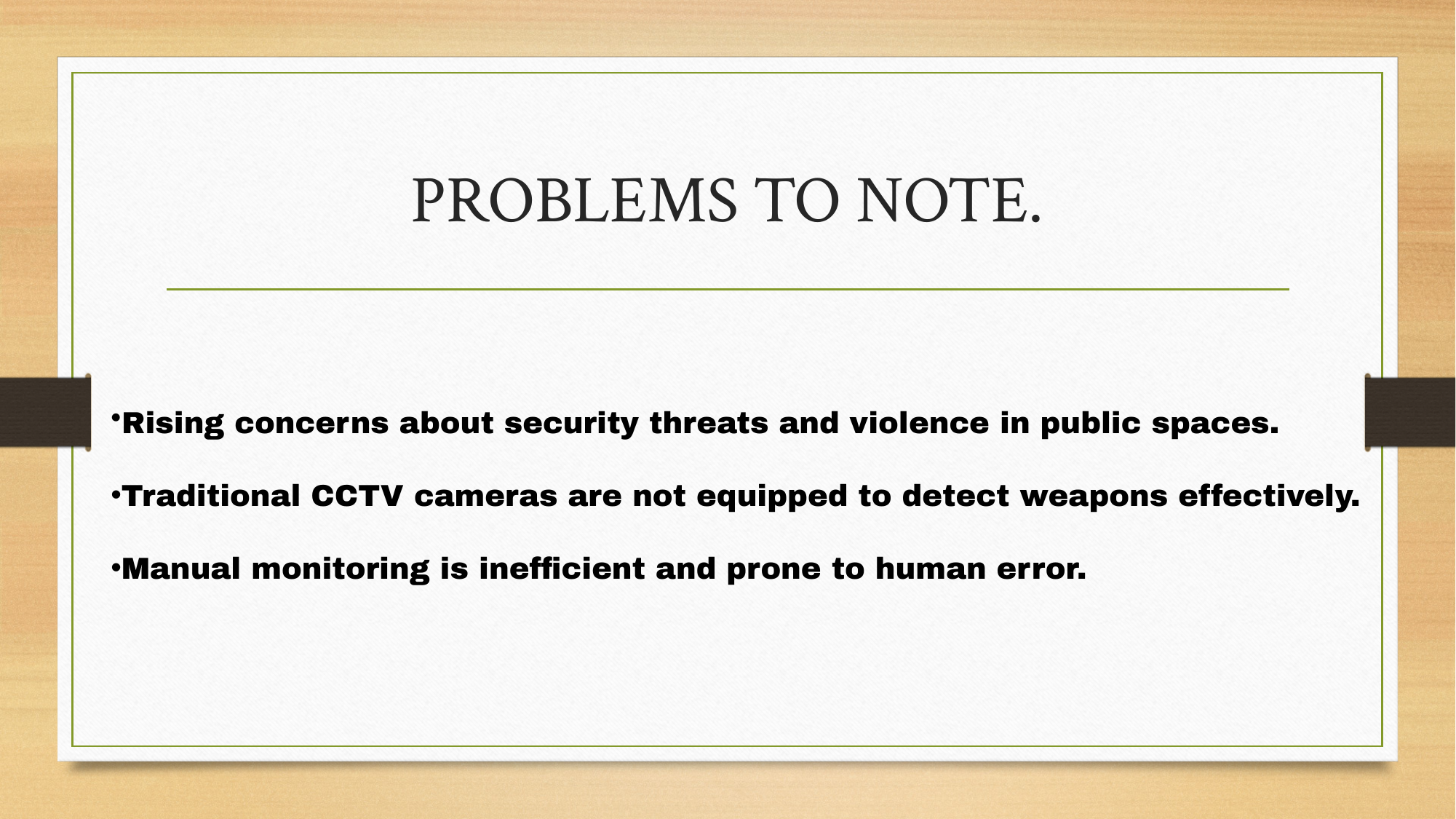

# PROBLEMS TO NOTE.

Rising concerns about security threats and violence in public spaces.

Traditional CCTV cameras are not equipped to detect weapons effectively.

Manual monitoring is inefficient and prone to human error.